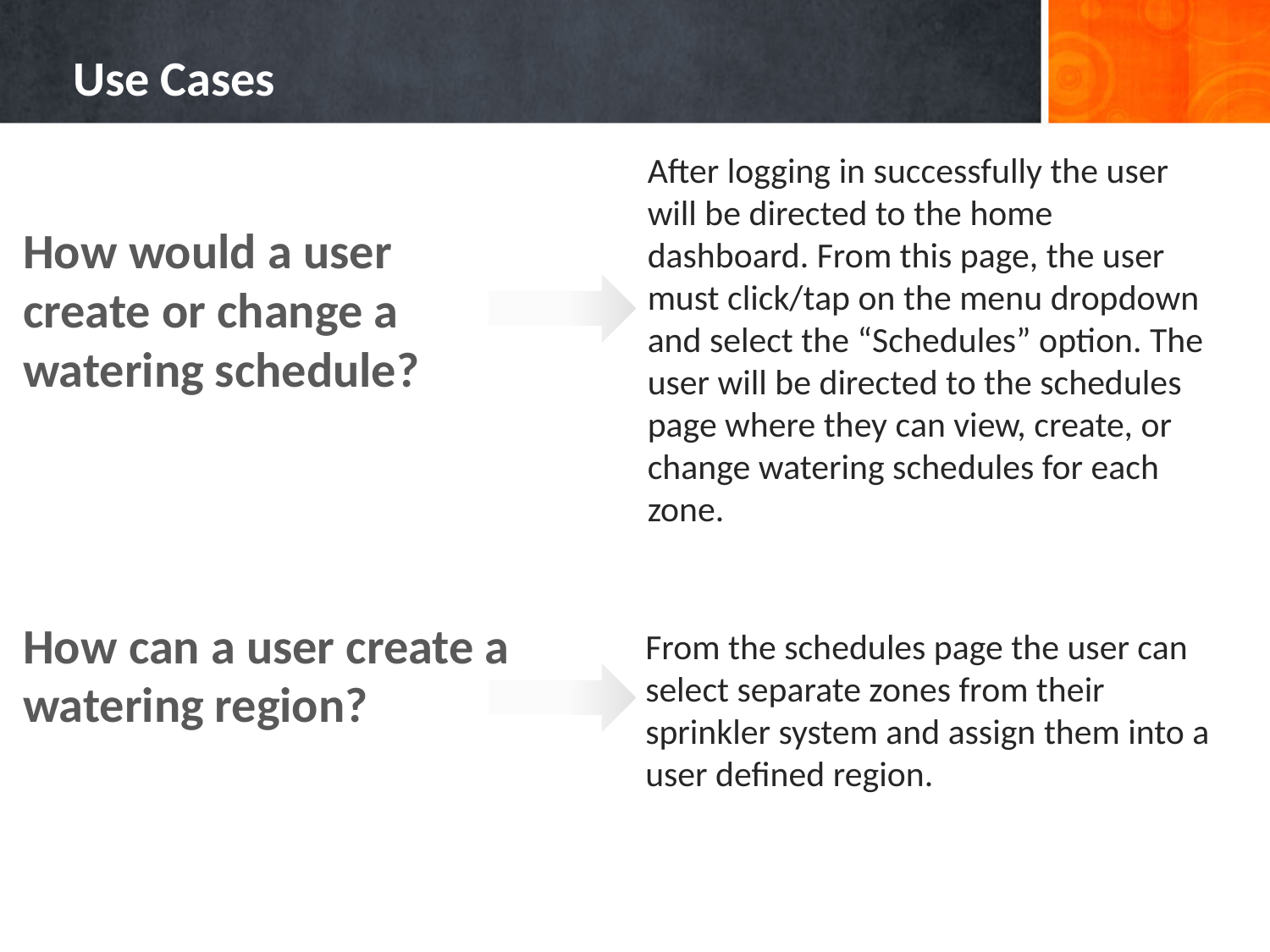

# Use Cases
After logging in successfully the user will be directed to the home dashboard. From this page, the user must click/tap on the menu dropdown and select the “Schedules” option. The user will be directed to the schedules page where they can view, create, or change watering schedules for each zone.
How would a user create or change a watering schedule?

How can a user create a watering region?
From the schedules page the user can select separate zones from their sprinkler system and assign them into a user defined region.